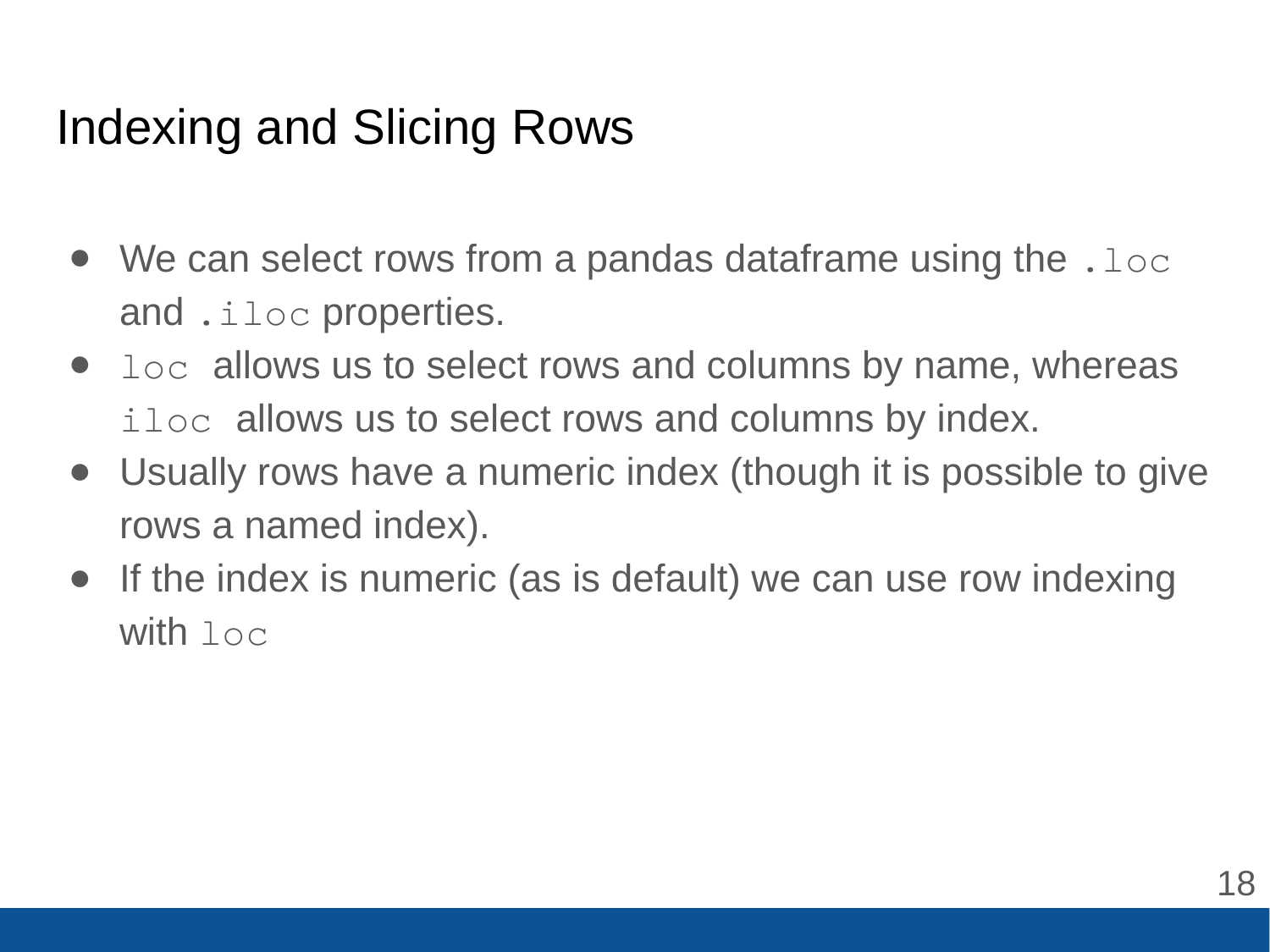

# Indexing and Slicing Rows
We can select rows from a pandas dataframe using the .loc and .iloc properties.
loc allows us to select rows and columns by name, whereas iloc allows us to select rows and columns by index.
Usually rows have a numeric index (though it is possible to give rows a named index).
If the index is numeric (as is default) we can use row indexing with loc
18